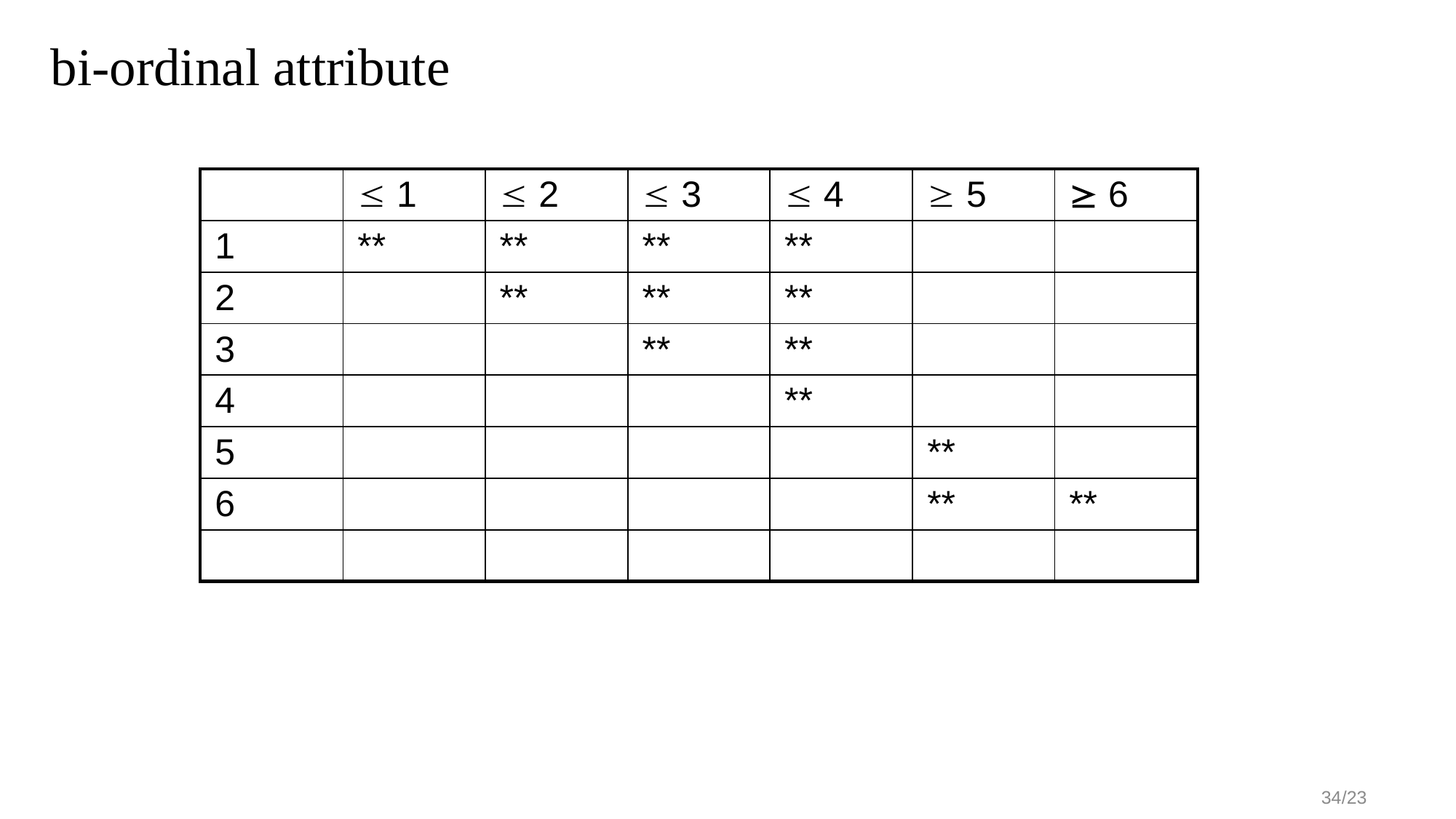

# bi-ordinal attribute
|  | ≤ 1 | ≤ 2 | ≤ 3 | ≤ 4 | ≥ 5 | ≥ 6 |
| --- | --- | --- | --- | --- | --- | --- |
| 1 | \*\* | \*\* | \*\* | \*\* |  |  |
| 2 |  | \*\* | \*\* | \*\* |  |  |
| 3 |  |  | \*\* | \*\* |  |  |
| 4 |  |  |  | \*\* |  |  |
| 5 |  |  |  |  | \*\* |  |
| 6 |  |  |  |  | \*\* | \*\* |
|  |  |  |  |  |  |  |
34/23